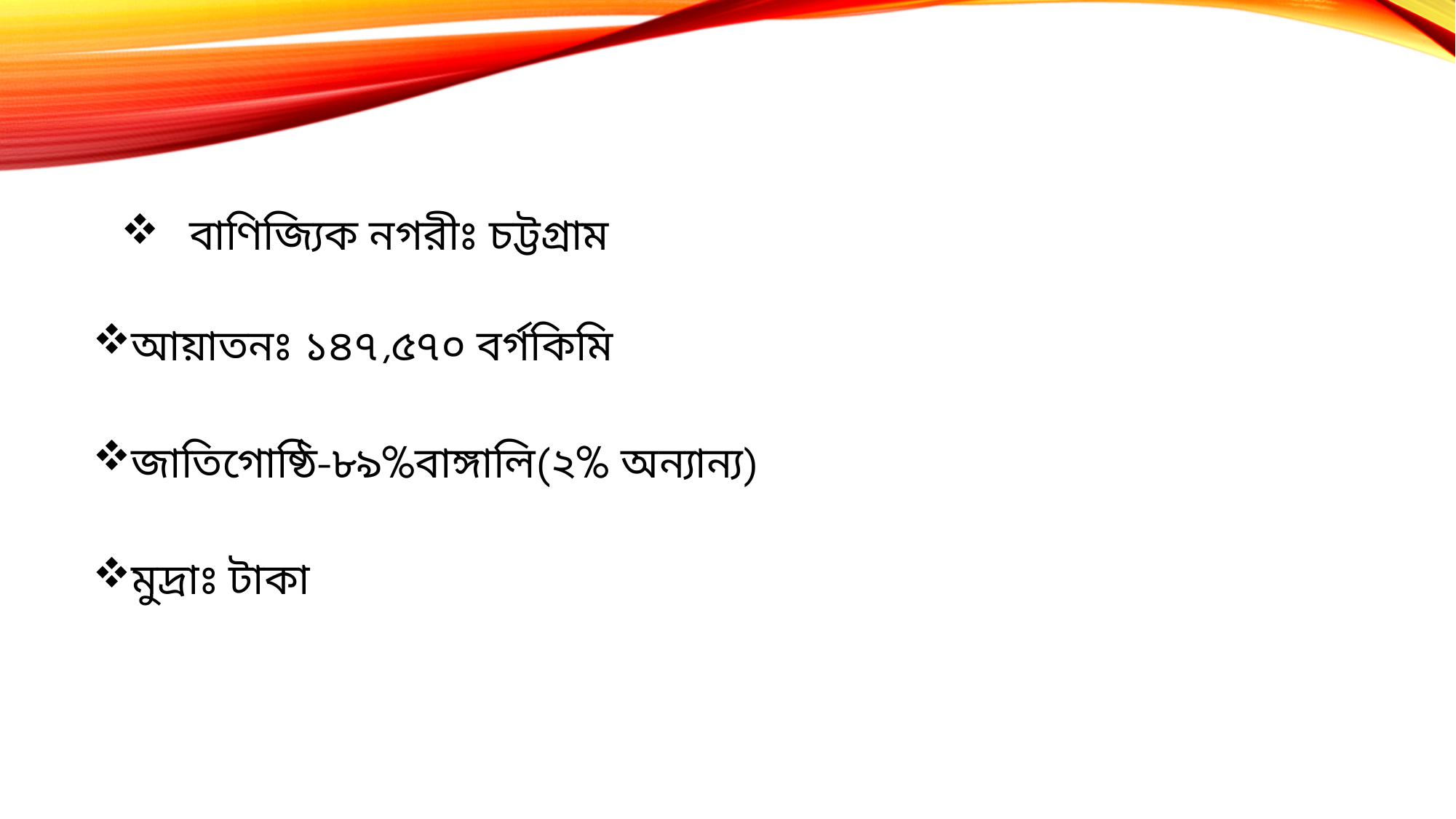

# বাণিজ্যিক নগরীঃ চট্টগ্রাম
আয়াতনঃ ১৪৭,৫৭০ বর্গকিমি
জাতিগোষ্ঠি-৮৯%বাঙ্গালি(২% অন্যান্য)
মুদ্রাঃ টাকা